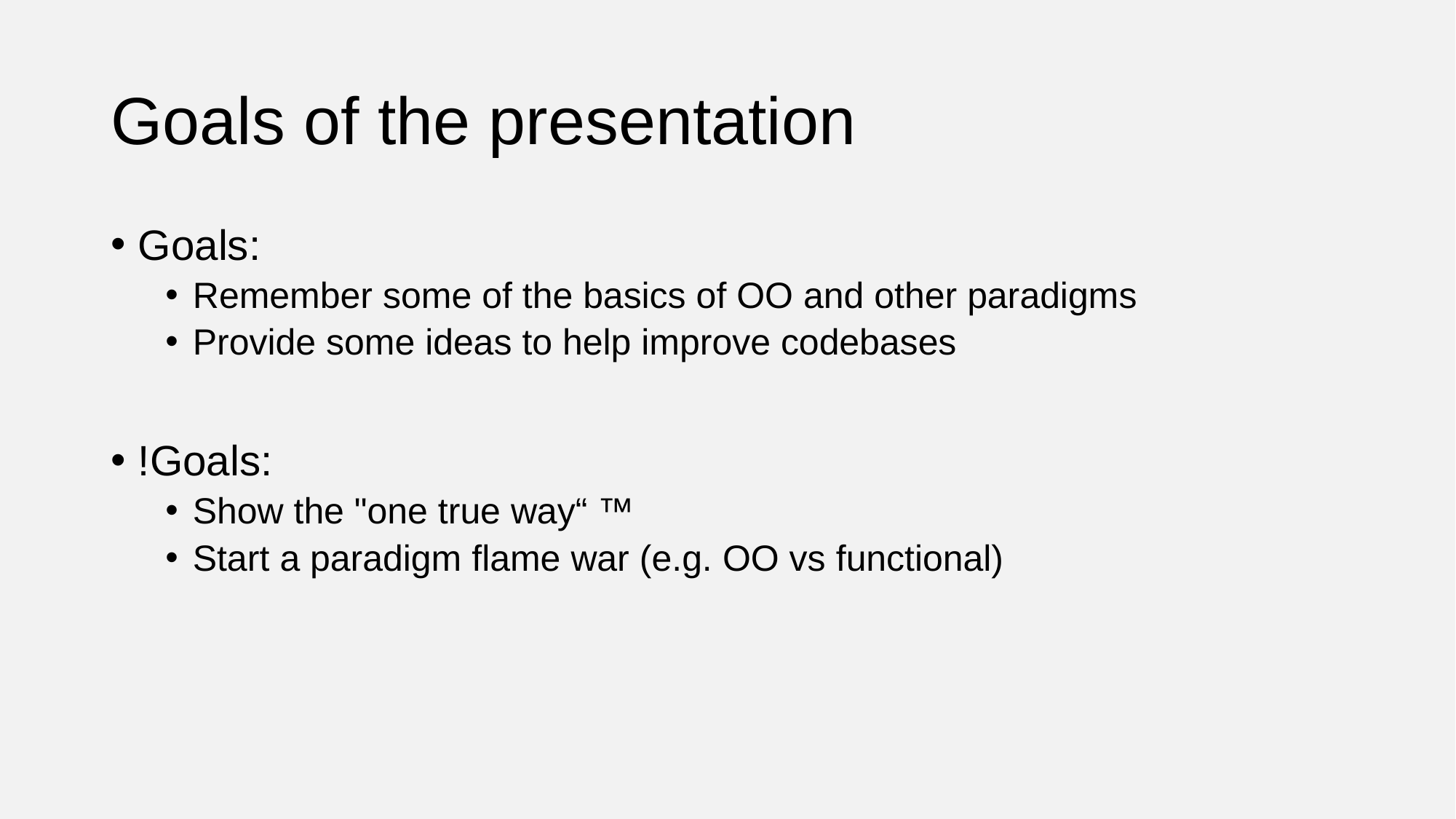

# Goals of the presentation
Goals:
Remember some of the basics of OO and other paradigms
Provide some ideas to help improve codebases

!Goals:
Show the "one true way“ ™
Start a paradigm flame war (e.g. OO vs functional)